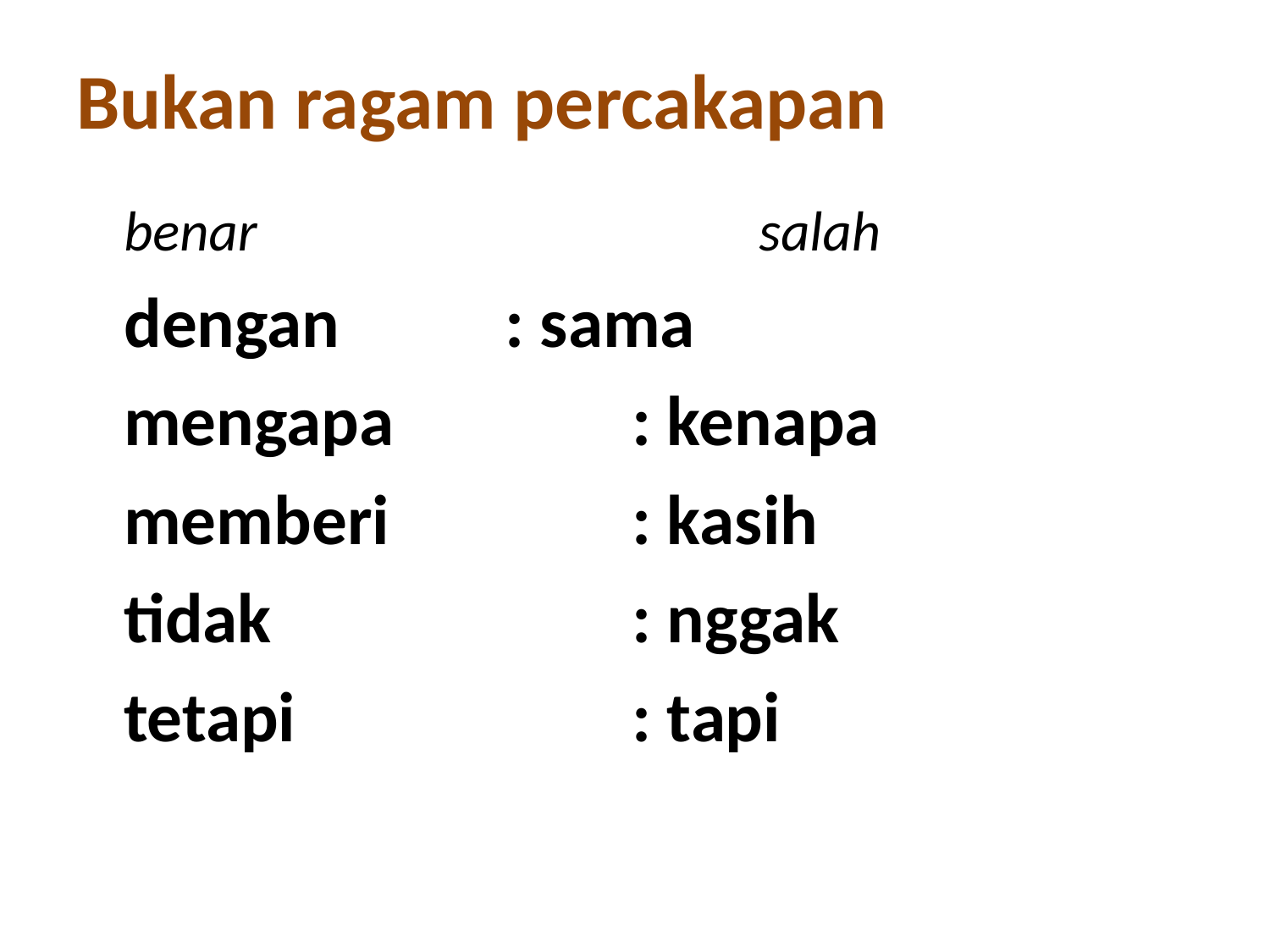

# Bukan ragam percakapan
	benar				salah
	dengan 		: sama
   mengapa 		: kenapa
	memberi		: kasih
	tidak			: nggak
	tetapi			: tapi